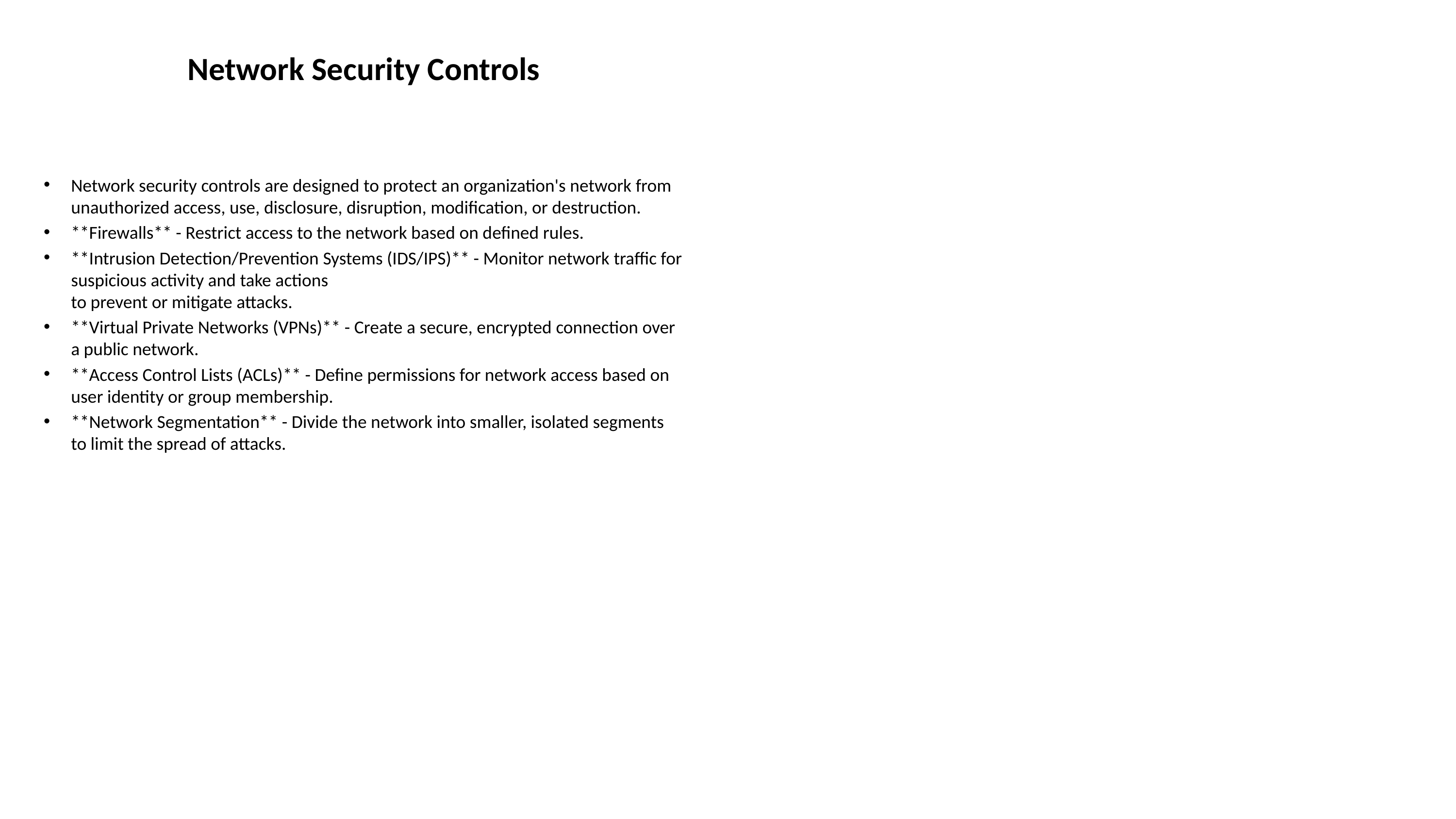

# Network Security Controls

Network security controls are designed to protect an organization's network from unauthorized access, use, disclosure, disruption, modification, or destruction.
**Firewalls** - Restrict access to the network based on defined rules.
**Intrusion Detection/Prevention Systems (IDS/IPS)** - Monitor network traffic for suspicious activity and take actions
to prevent or mitigate attacks.
**Virtual Private Networks (VPNs)** - Create a secure, encrypted connection over a public network.
**Access Control Lists (ACLs)** - Define permissions for network access based on user identity or group membership.
**Network Segmentation** - Divide the network into smaller, isolated segments to limit the spread of attacks.